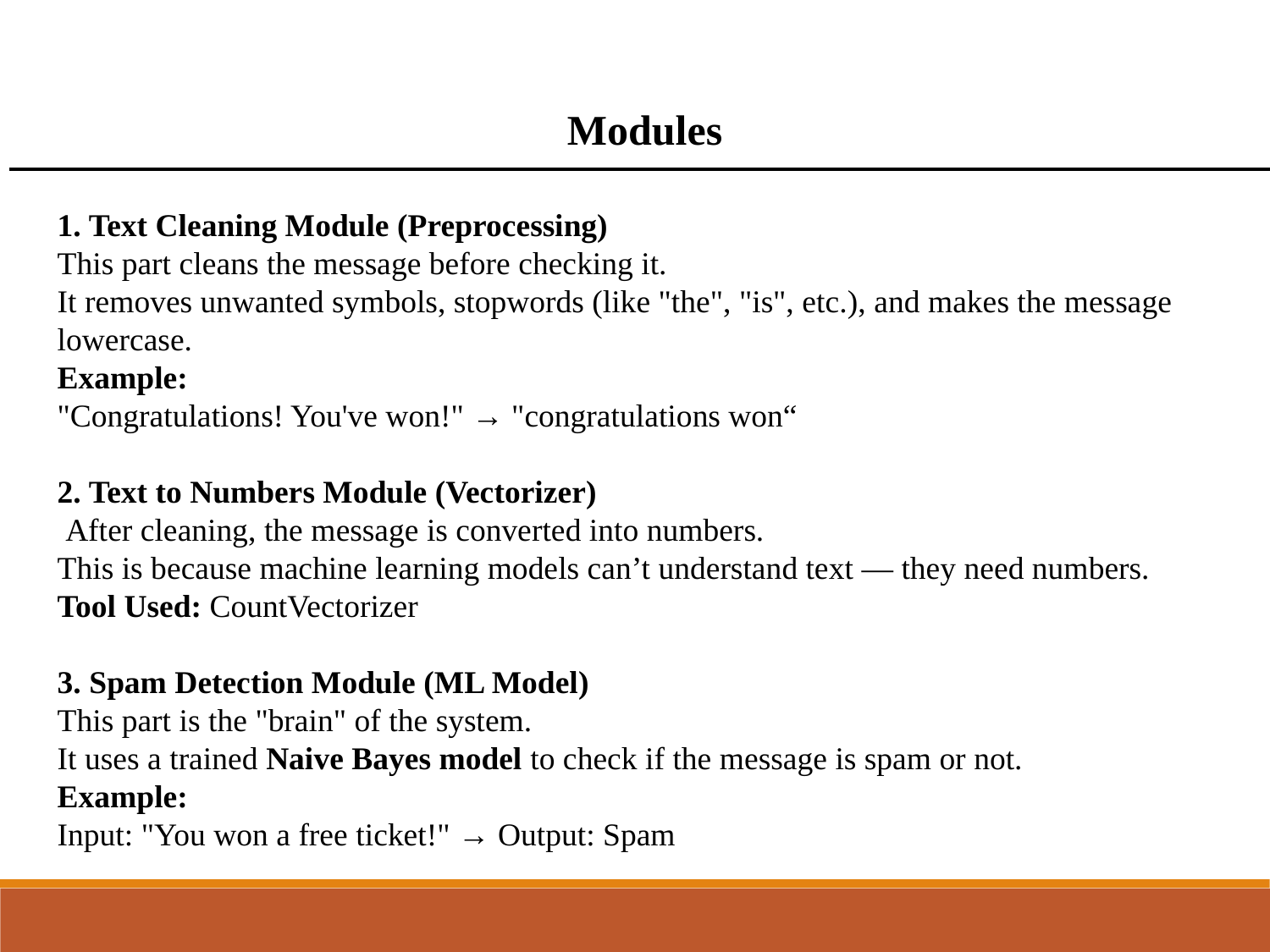

Modules

1. Text Cleaning Module (Preprocessing)
This part cleans the message before checking it.
It removes unwanted symbols, stopwords (like "the", "is", etc.), and makes the message lowercase.
Example:
"Congratulations! You've won!" → "congratulations won“

2. Text to Numbers Module (Vectorizer)
 After cleaning, the message is converted into numbers.
This is because machine learning models can’t understand text — they need numbers.
Tool Used: CountVectorizer

3. Spam Detection Module (ML Model)
This part is the "brain" of the system.
It uses a trained Naive Bayes model to check if the message is spam or not.
Example:
Input: "You won a free ticket!" → Output: Spam